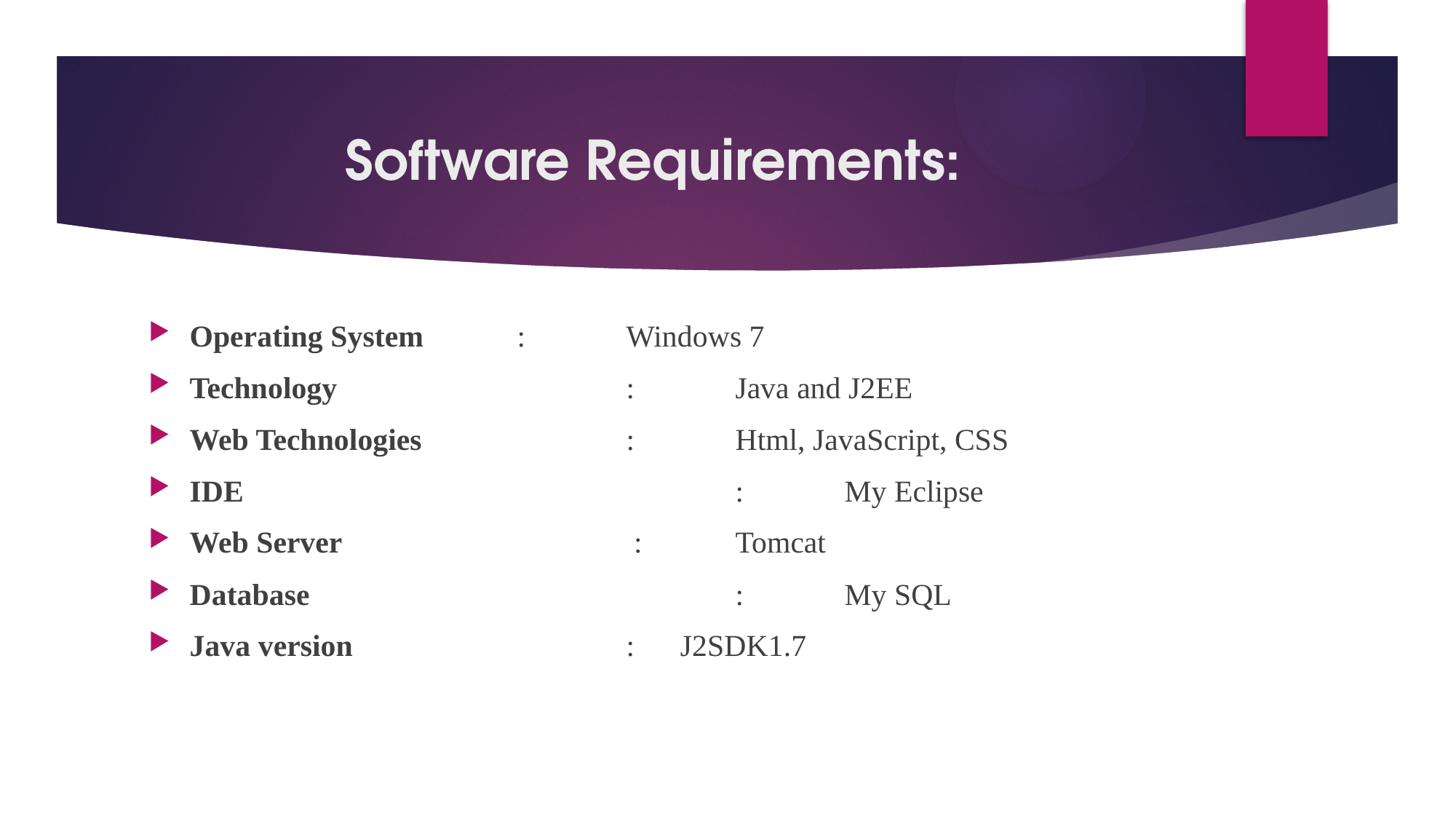

# Software Requirements:
Operating System	: 	Windows 7
Technology			: 	Java and J2EE
Web Technologies		: 	Html, JavaScript, CSS
IDE					:	My Eclipse
Web Server			 : 	Tomcat
Database			 	: 	My SQL
Java version			:      J2SDK1.7